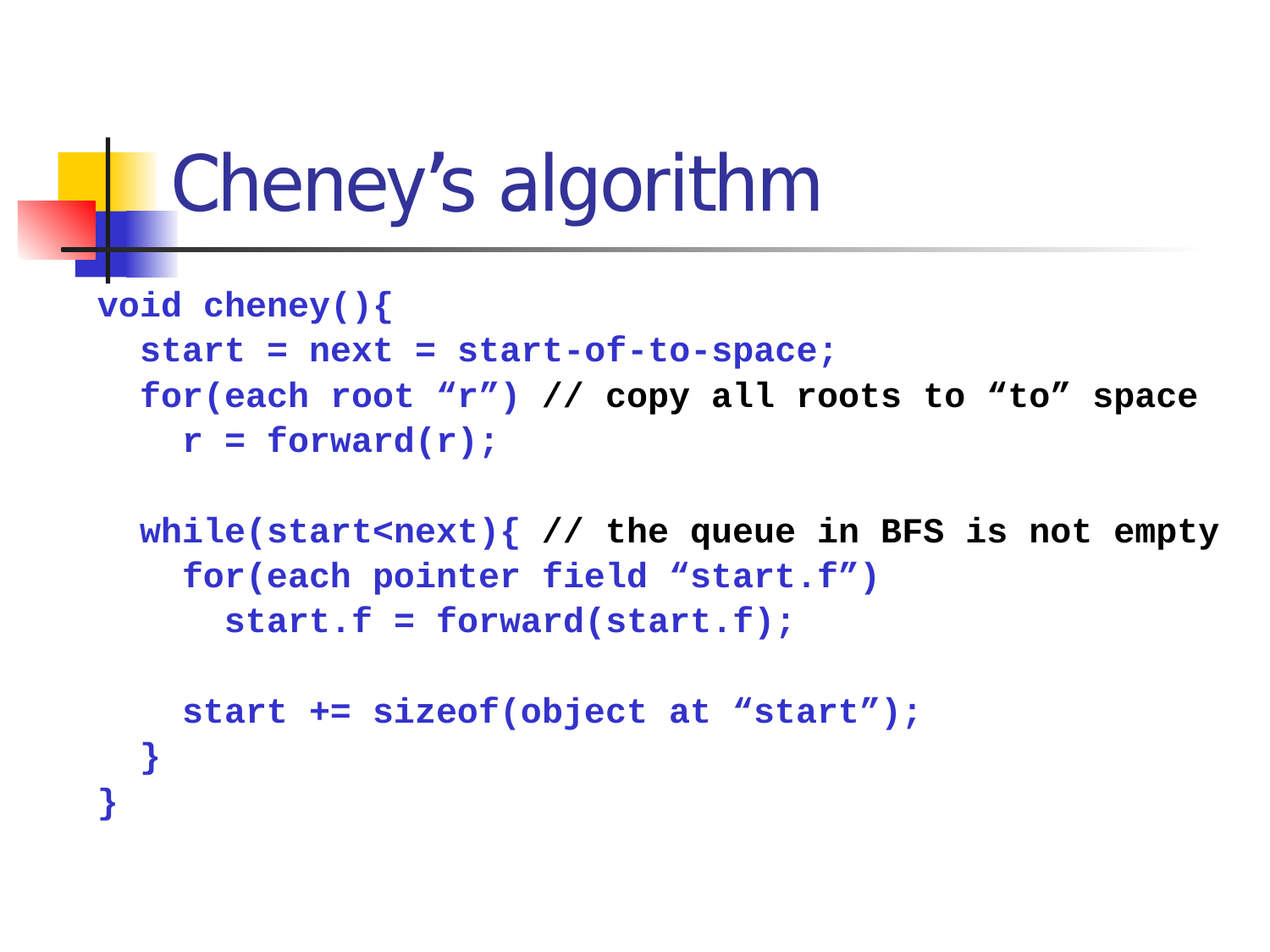

# Cheney’s algorithm
void cheney(){
  start = next = start-of-to-space;
  for(each root “r”) // copy all roots to “to” space
    r = forward(r);

  while(start<next){ // the queue in BFS is not empty
    for(each pointer field “start.f”)
      start.f = forward(start.f);

    start += sizeof(object at “start”);
  }
}